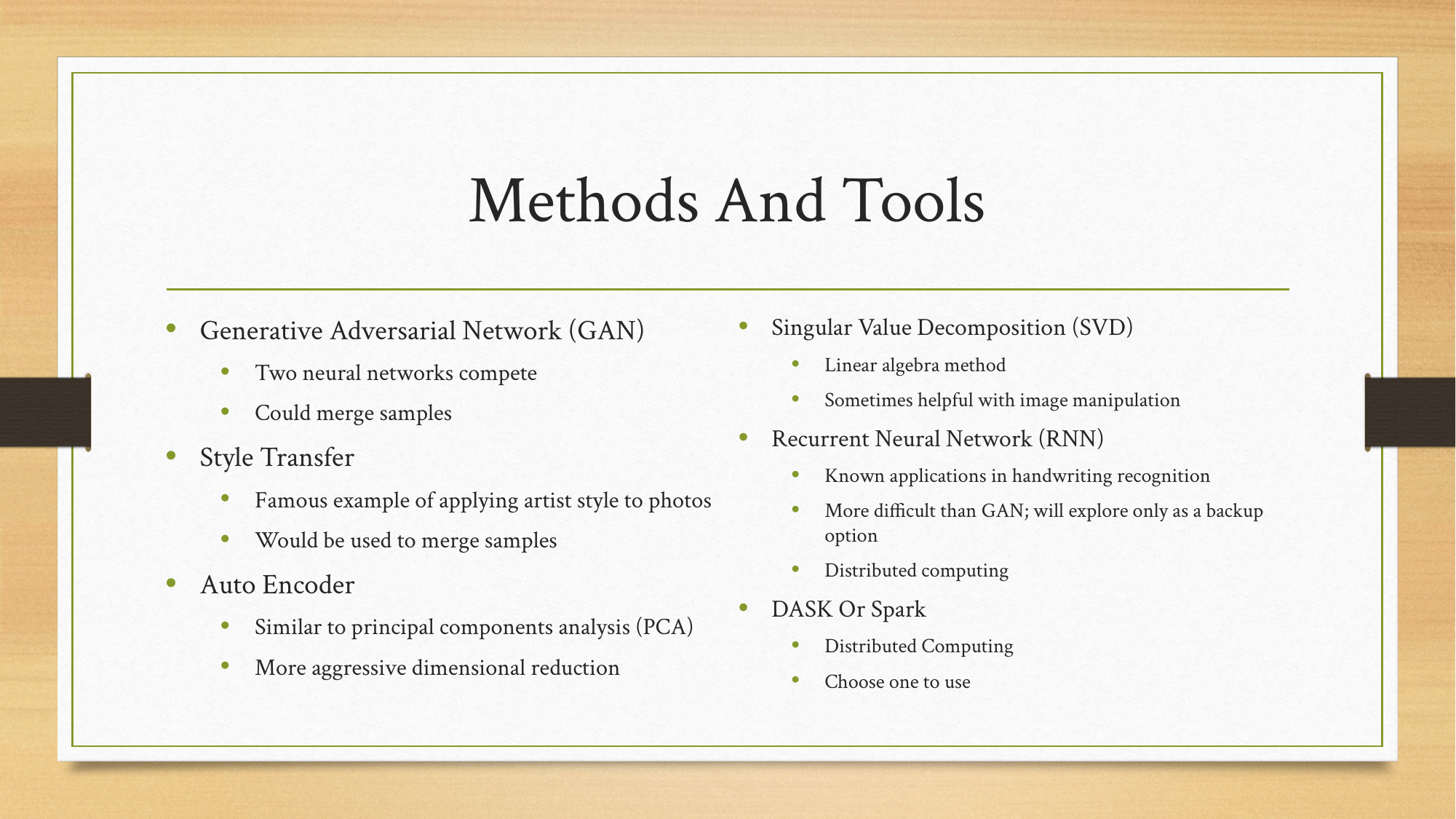

# Methods And Tools
Generative Adversarial Network (GAN)
Two neural networks compete
Could merge samples
Style Transfer
Famous example of applying artist style to photos
Would be used to merge samples
Auto Encoder
Similar to principal components analysis (PCA)
More aggressive dimensional reduction
Singular Value Decomposition (SVD)
Linear algebra method
Sometimes helpful with image manipulation
Recurrent Neural Network (RNN)
Known applications in handwriting recognition
More difficult than GAN; will explore only as a backup option
Distributed computing
DASK Or Spark
Distributed Computing
Choose one to use